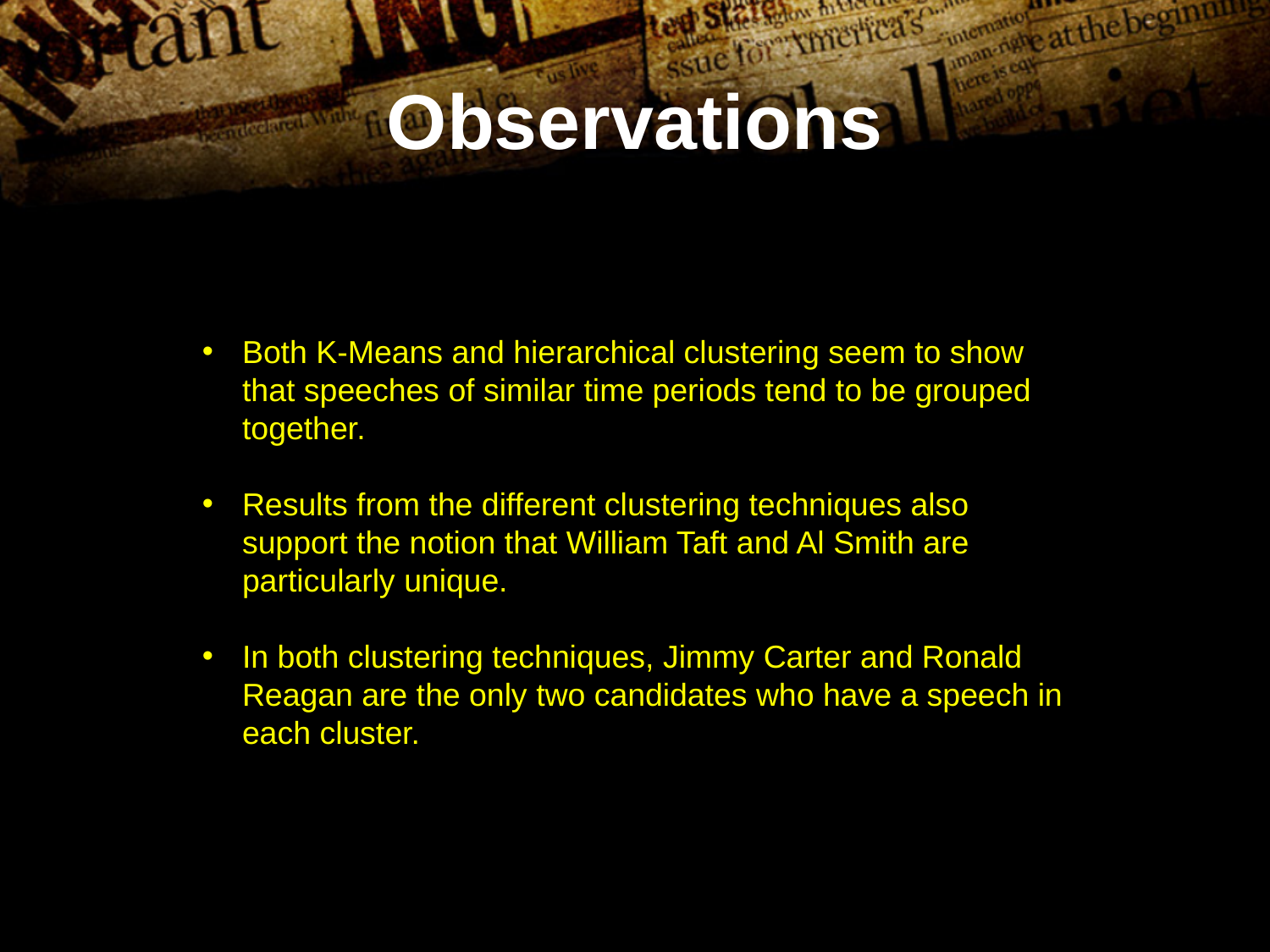

# Observations
Both K-Means and hierarchical clustering seem to show that speeches of similar time periods tend to be grouped together.

Results from the different clustering techniques also support the notion that William Taft and Al Smith are particularly unique.

In both clustering techniques, Jimmy Carter and Ronald Reagan are the only two candidates who have a speech in each cluster.